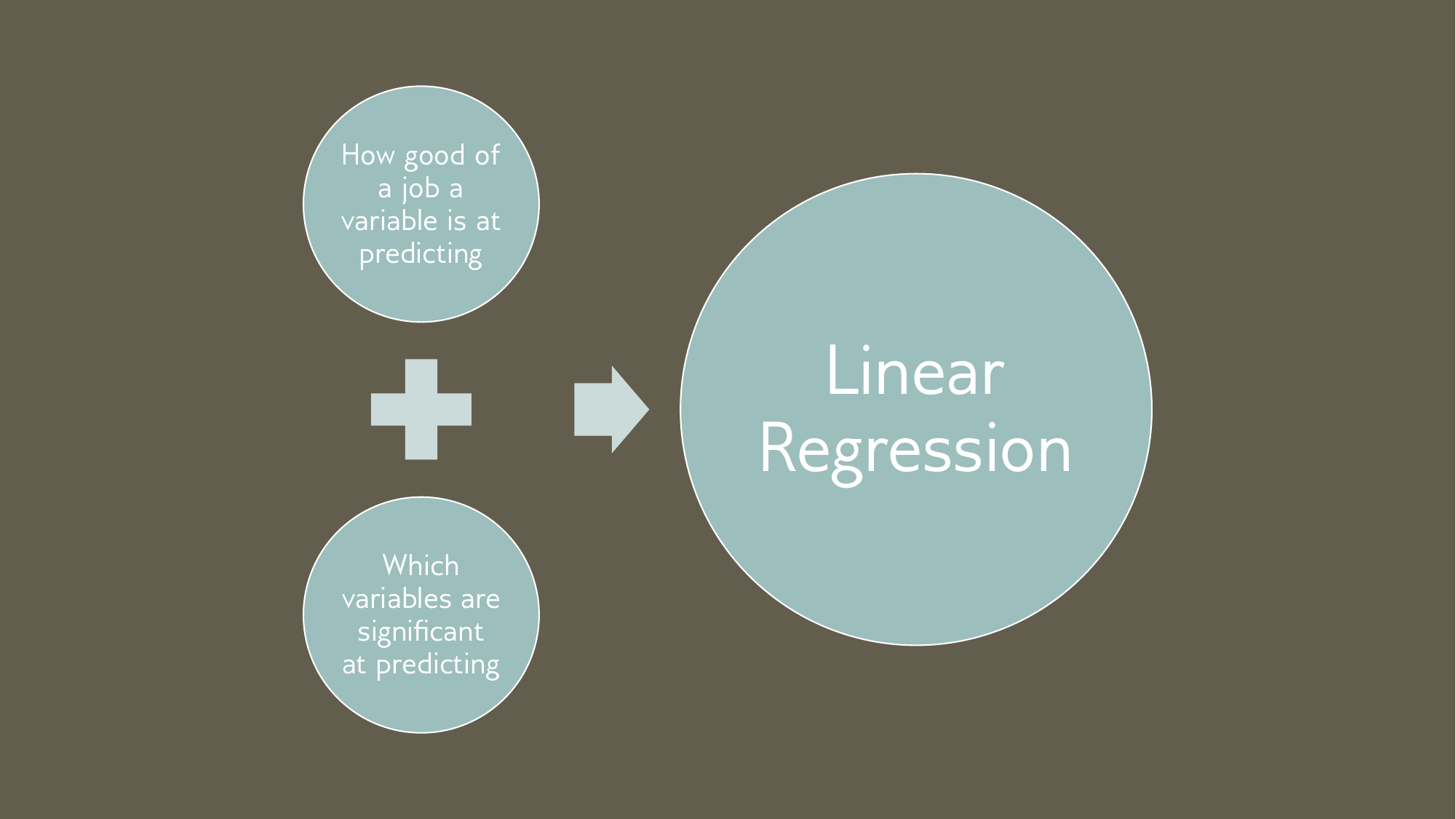

How good of a job a variable is at predicting

Which variables are significant at predicting

Linear Regression